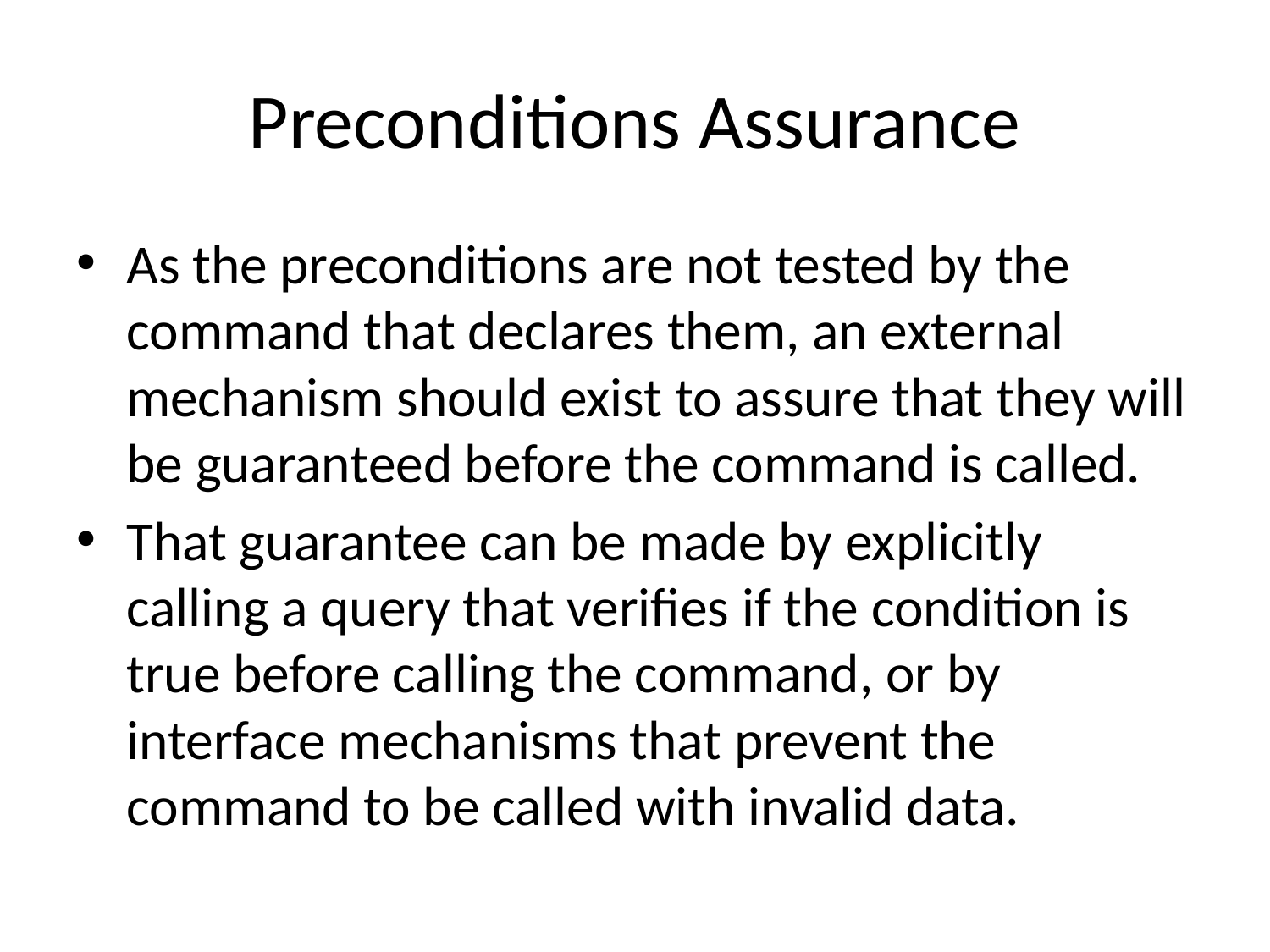

# Preconditions Assurance
As the preconditions are not tested by the command that declares them, an external mechanism should exist to assure that they will be guaranteed before the command is called.
That guarantee can be made by explicitly calling a query that verifies if the condition is true before calling the command, or by interface mechanisms that prevent the command to be called with invalid data.